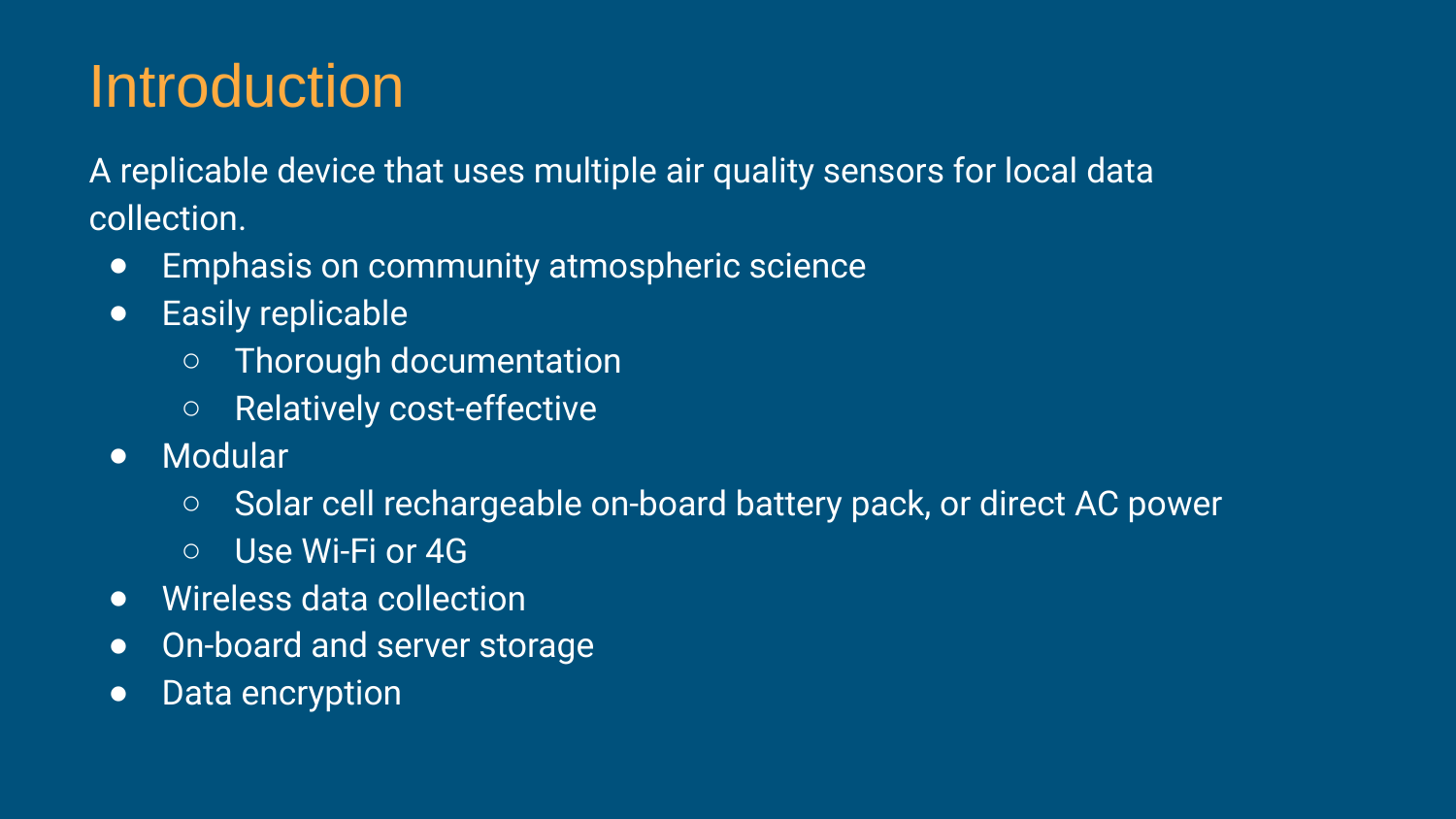

Introduction
A replicable device that uses multiple air quality sensors for local data collection.
Emphasis on community atmospheric science
Easily replicable
Thorough documentation
Relatively cost-effective
Modular
Solar cell rechargeable on-board battery pack, or direct AC power
Use Wi-Fi or 4G
Wireless data collection
On-board and server storage
Data encryption